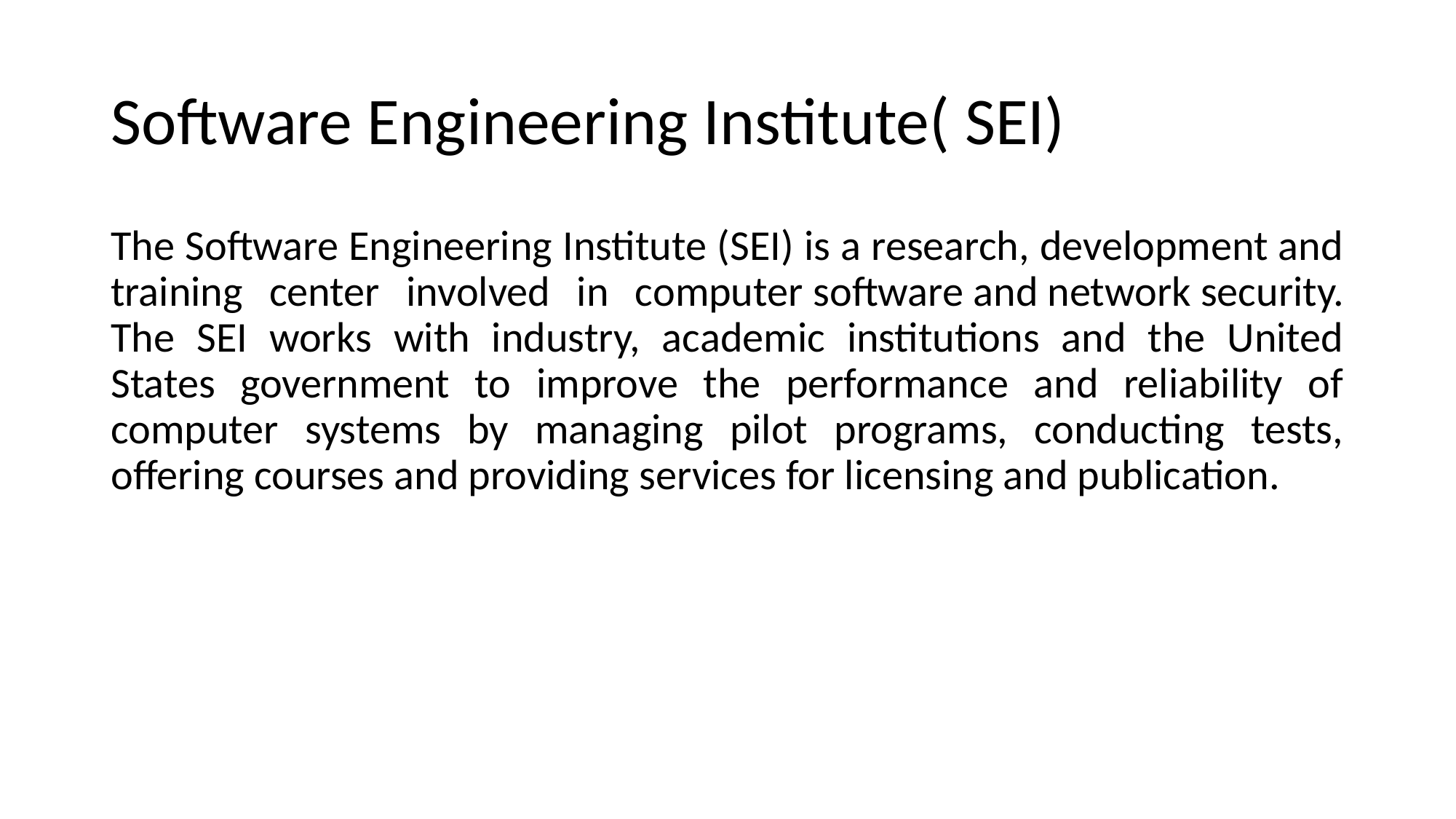

# Software Engineering Institute( SEI)
The Software Engineering Institute (SEI) is a research, development and training center involved in computer software and network security. The SEI works with industry, academic institutions and the United States government to improve the performance and reliability of computer systems by managing pilot programs, conducting tests, offering courses and providing services for licensing and publication.